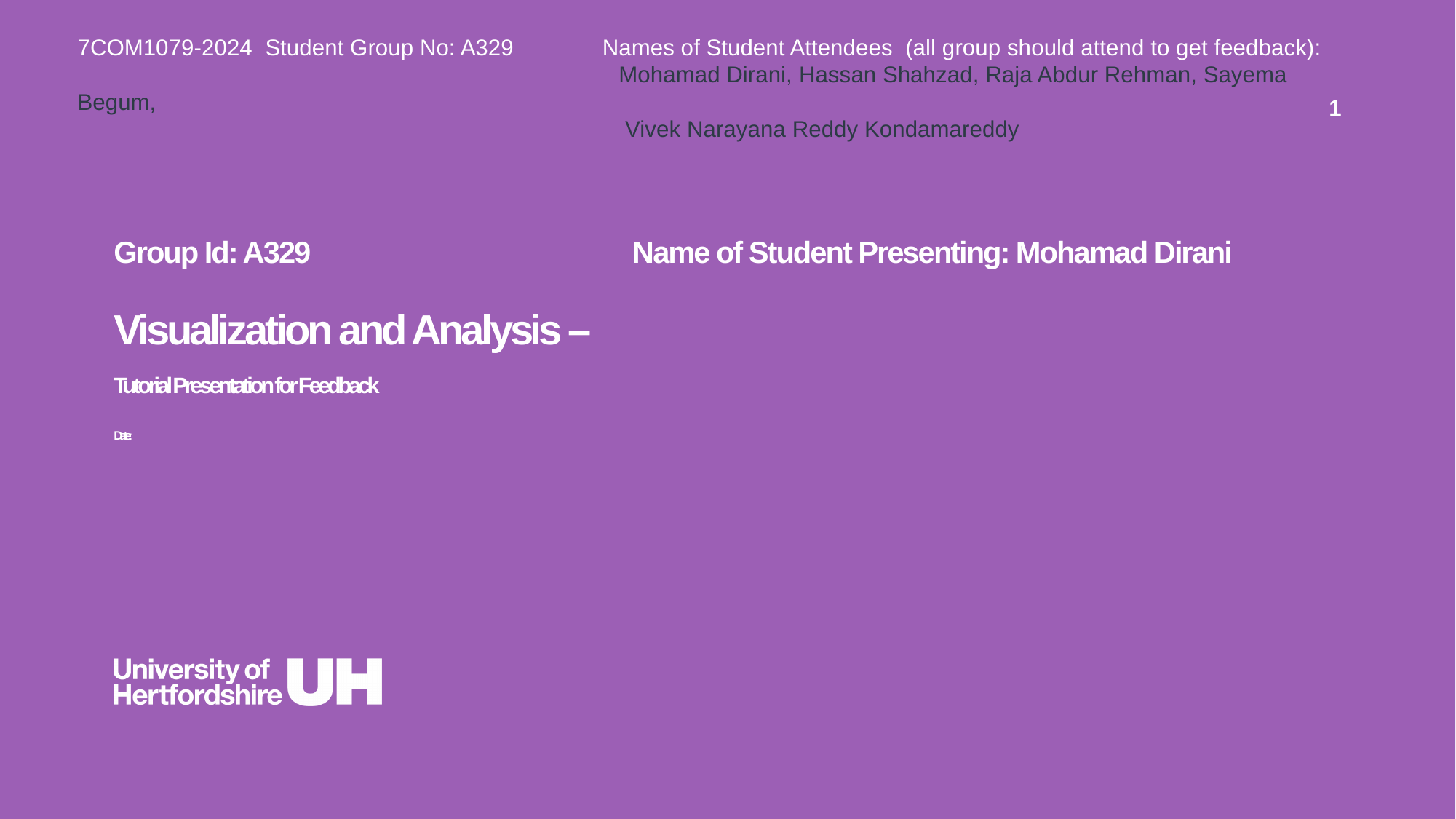

7COM1079-2024  Student Group No: A329              Names of Student Attendees  (all group should attend to get feedback):
                                                                                     Mohamad Dirani, Hassan Shahzad, Raja Abdur Rehman, Sayema Begum,
                                                                                      Vivek Narayana Reddy Kondamareddy

1
Group Id: A329                                               Name of Student Presenting: Mohamad Dirani
# Visualization and Analysis – Tutorial Presentation for Feedback Date: